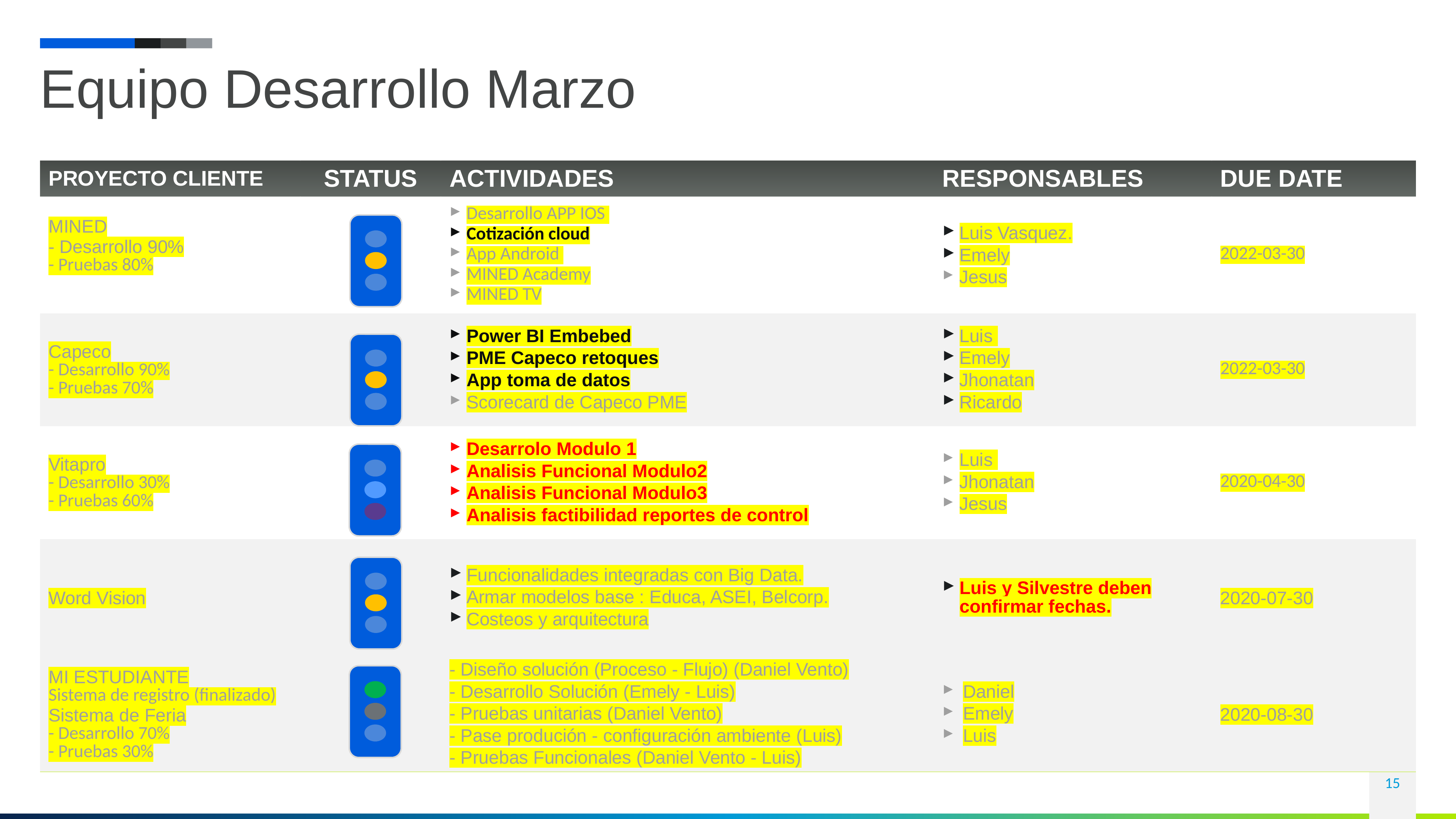

# Equipo Desarrollo Marzo
| Proyecto cliente | Status | Actividades | responsables | Due date |
| --- | --- | --- | --- | --- |
| MINED - Desarrollo 90% - Pruebas 80% |  | Desarrollo APP IOS  Cotización cloud App Android MINED Academy MINED TV | Luis Vasquez. Emely Jesus | 2022-03-30 |
| Capeco - Desarrollo 90% - Pruebas 70% |  | Power BI Embebed PME Capeco retoques App toma de datos Scorecard de Capeco PME | Luis Emely Jhonatan Ricardo | 2022-03-30 |
| Vitapro - Desarrollo 30% - Pruebas 60% |  | Desarrolo Modulo 1 Analisis Funcional Modulo2 Analisis Funcional Modulo3 Analisis factibilidad reportes de control | Luis Jhonatan Jesus | 2020-04-30 |
| Word Vision |  | Funcionalidades integradas con Big Data. Armar modelos base : Educa, ASEI, Belcorp. Costeos y arquitectura | Luis y Silvestre deben confirmar fechas. | 2020-07-30 |
| MI ESTUDIANTE Sistema de registro (finalizado) Sistema de Feria - Desarrollo 70% - Pruebas 30% |  | - Diseño solución (Proceso - Flujo) (Daniel Vento) - Desarrollo Solución (Emely - Luis) - Pruebas unitarias (Daniel Vento) - Pase produción - configuración ambiente (Luis) - Pruebas Funcionales (Daniel Vento - Luis) | Daniel Emely Luis | 2020-08-30 |

15